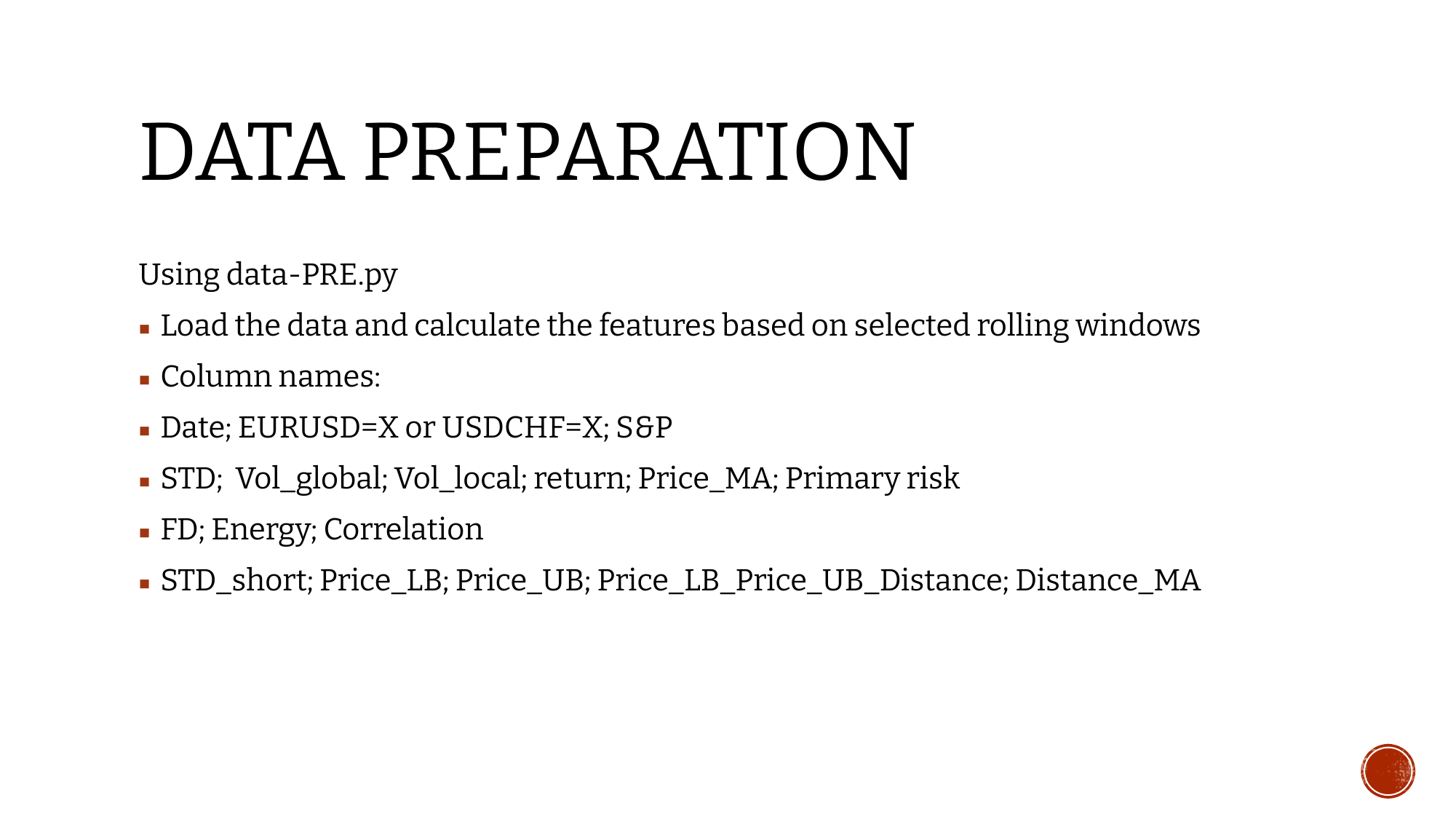

# DATA PREPARATION
Using data-PRE.py
Load the data and calculate the features based on selected rolling windows
Column names:
Date; EURUSD=X or USDCHF=X; S&P
STD;  Vol_global; Vol_local; return; Price_MA; Primary risk
FD; Energy; Correlation
STD_short; Price_LB; Price_UB; Price_LB_Price_UB_Distance; Distance_MA